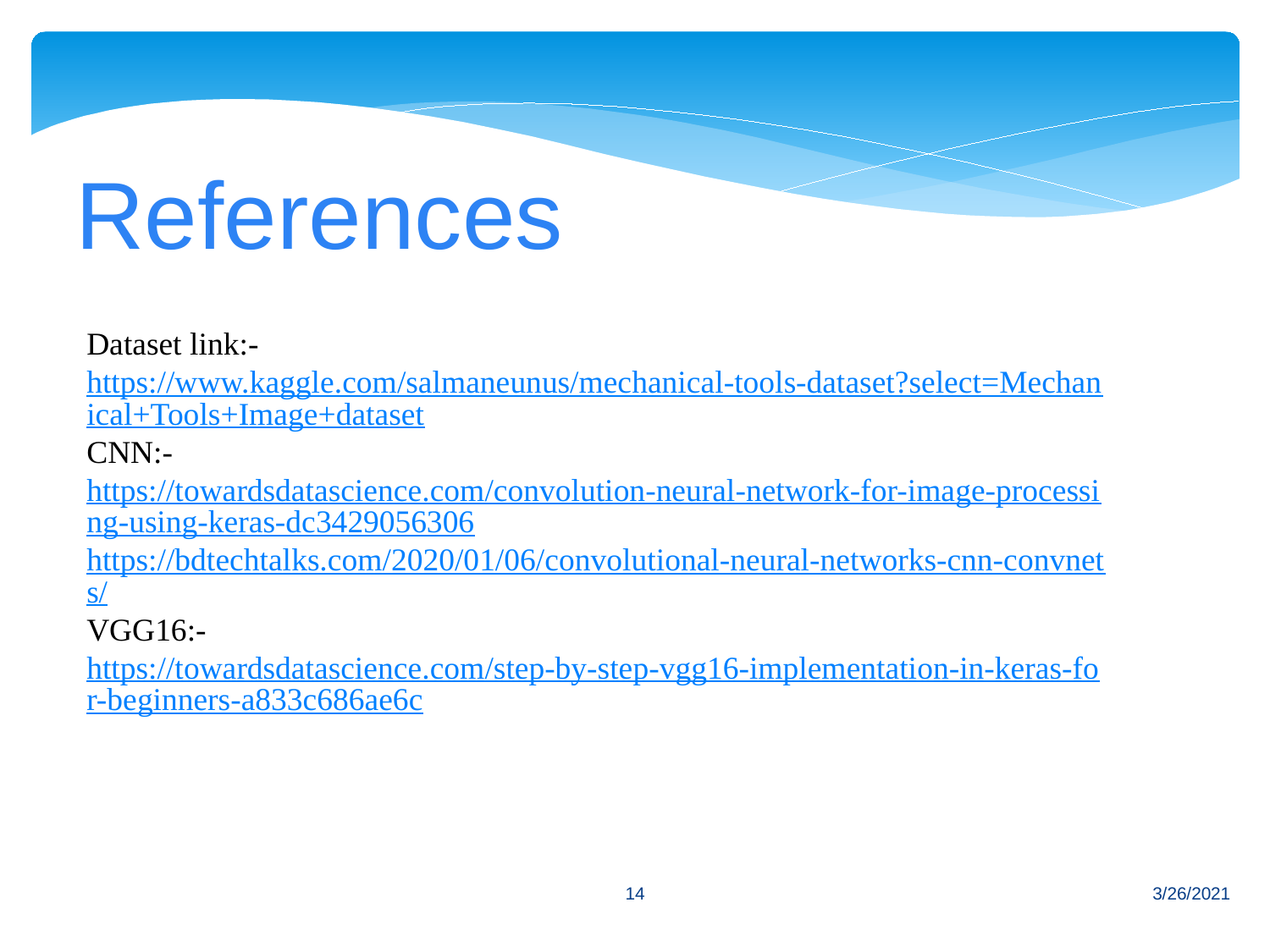

References
Dataset link:-
https://www.kaggle.com/salmaneunus/mechanical-tools-dataset?select=Mechanical+Tools+Image+dataset
CNN:-
https://towardsdatascience.com/convolution-neural-network-for-image-processing-using-keras-dc3429056306
https://bdtechtalks.com/2020/01/06/convolutional-neural-networks-cnn-convnets/
VGG16:-
https://towardsdatascience.com/step-by-step-vgg16-implementation-in-keras-for-beginners-a833c686ae6c

14
3/26/2021